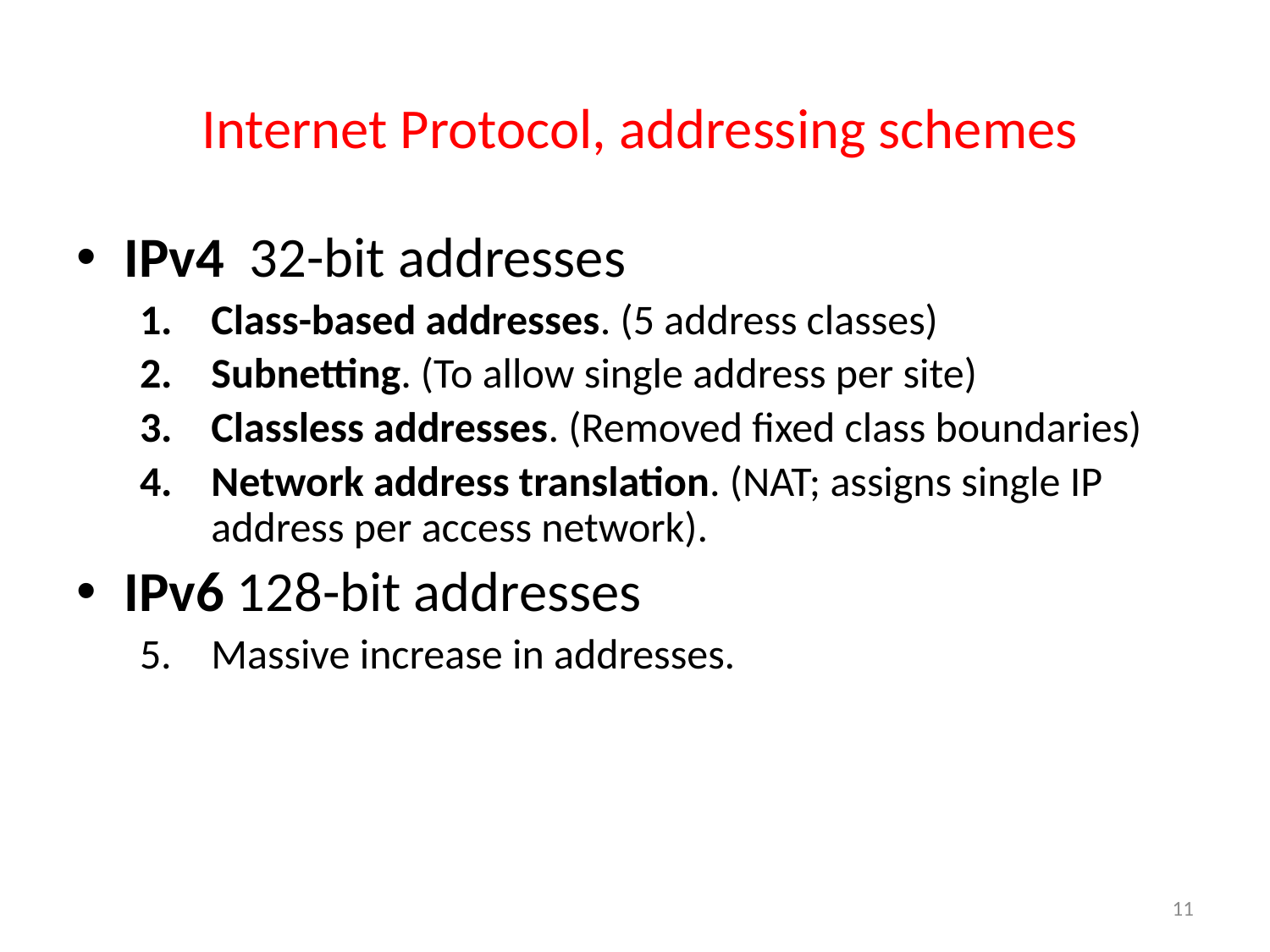

Internet Protocol, addressing schemes
IPv4  32-bit addresses
Class-based addresses. (5 address classes)
Subnetting. (To allow single address per site)
Classless addresses. (Removed fixed class boundaries)
Network address translation. (NAT; assigns single IP address per access network).
IPv6 128-bit addresses
Massive increase in addresses.
11